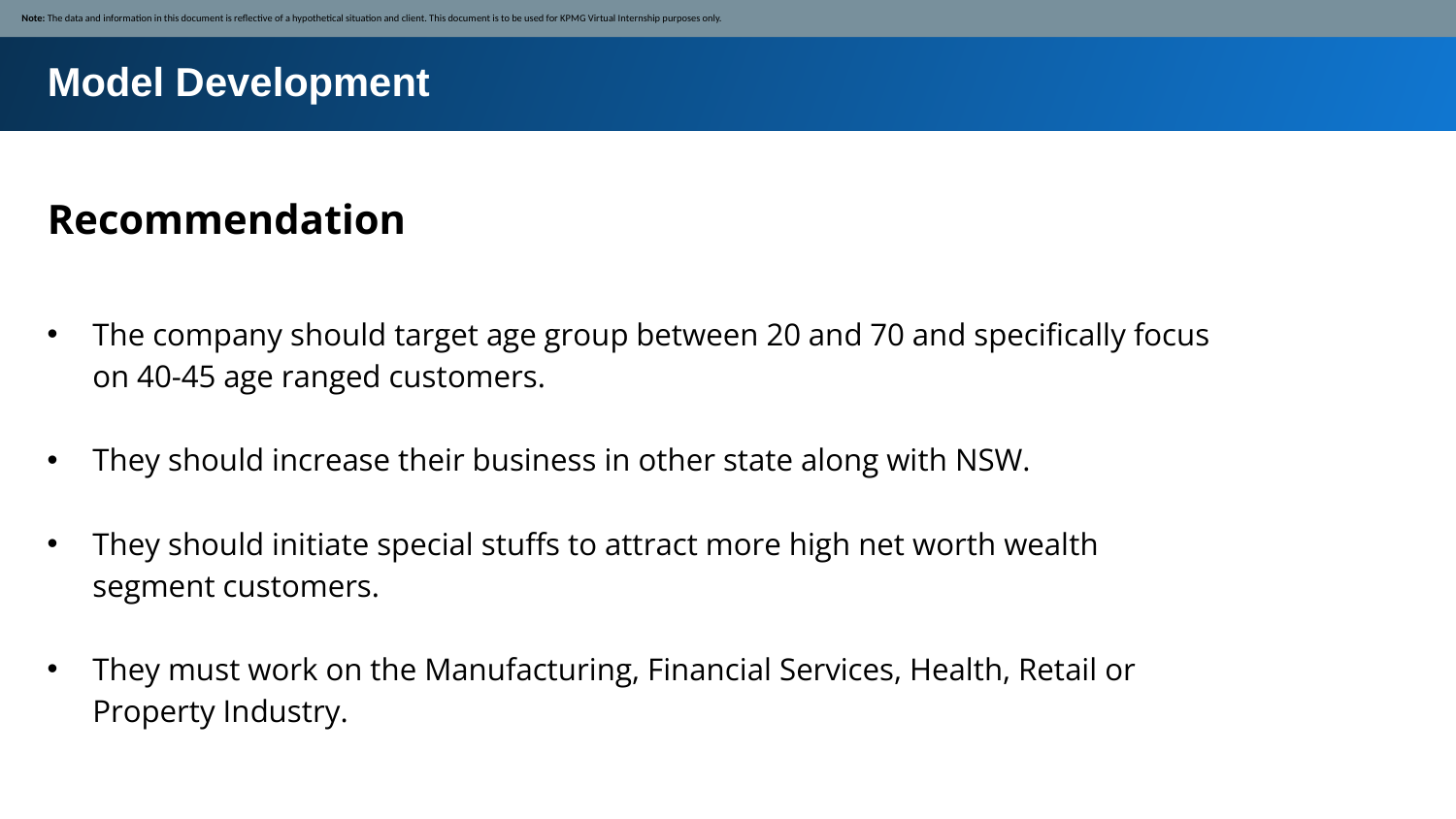

Note: The data and information in this document is reflective of a hypothetical situation and client. This document is to be used for KPMG Virtual Internship purposes only.
Model Development
Recommendation
The company should target age group between 20 and 70 and specifically focus on 40-45 age ranged customers.

They should increase their business in other state along with NSW.

They should initiate special stuffs to attract more high net worth wealth segment customers.

They must work on the Manufacturing, Financial Services, Health, Retail or Property Industry.